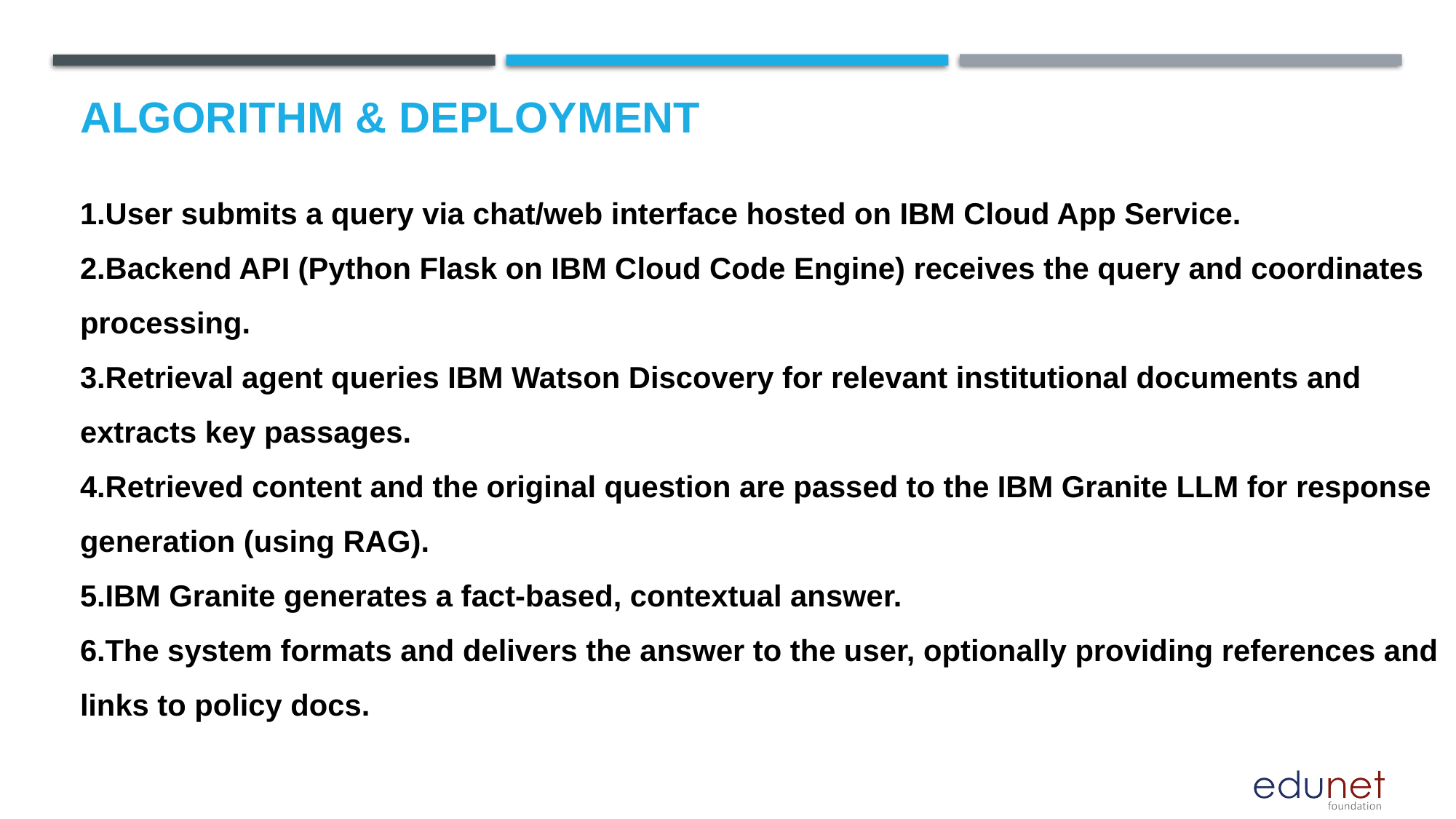

# Algorithm & Deployment

User submits a query via chat/web interface hosted on IBM Cloud App Service.
Backend API (Python Flask on IBM Cloud Code Engine) receives the query and coordinates processing.
Retrieval agent queries IBM Watson Discovery for relevant institutional documents and extracts key passages.
Retrieved content and the original question are passed to the IBM Granite LLM for response generation (using RAG).
IBM Granite generates a fact-based, contextual answer.
The system formats and delivers the answer to the user, optionally providing references and links to policy docs.